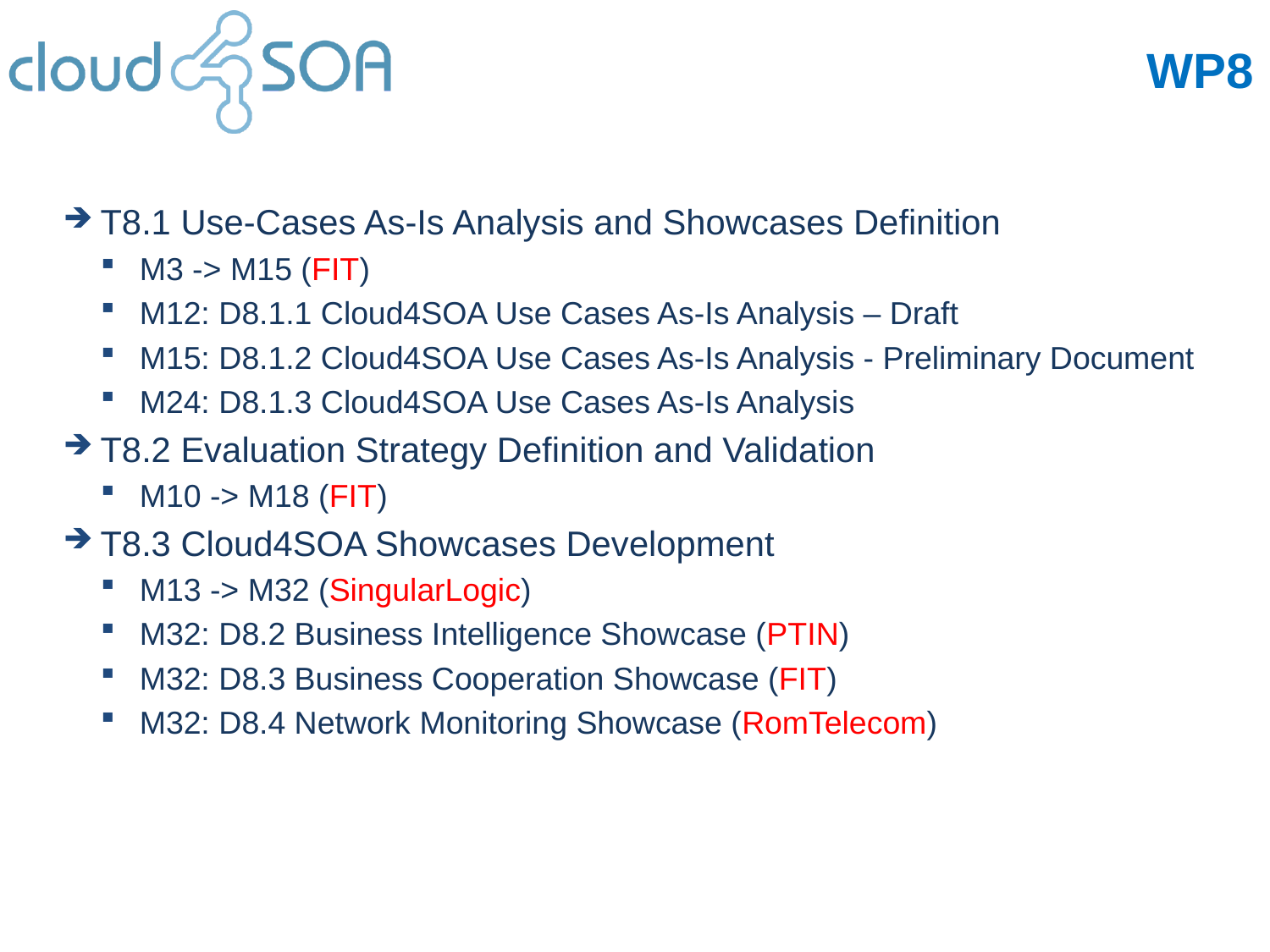

# WP8
T8.1 Use-Cases As-Is Analysis and Showcases Definition
M3 -> M15 (FIT)
M12: D8.1.1 Cloud4SOA Use Cases As-Is Analysis – Draft
M15: D8.1.2 Cloud4SOA Use Cases As-Is Analysis - Preliminary Document
M24: D8.1.3 Cloud4SOA Use Cases As-Is Analysis
T8.2 Evaluation Strategy Definition and Validation
M10 -> M18 (FIT)
T8.3 Cloud4SOA Showcases Development
M13 -> M32 (SingularLogic)
M32: D8.2 Business Intelligence Showcase (PTIN)
M32: D8.3 Business Cooperation Showcase (FIT)
M32: D8.4 Network Monitoring Showcase (RomTelecom)

2